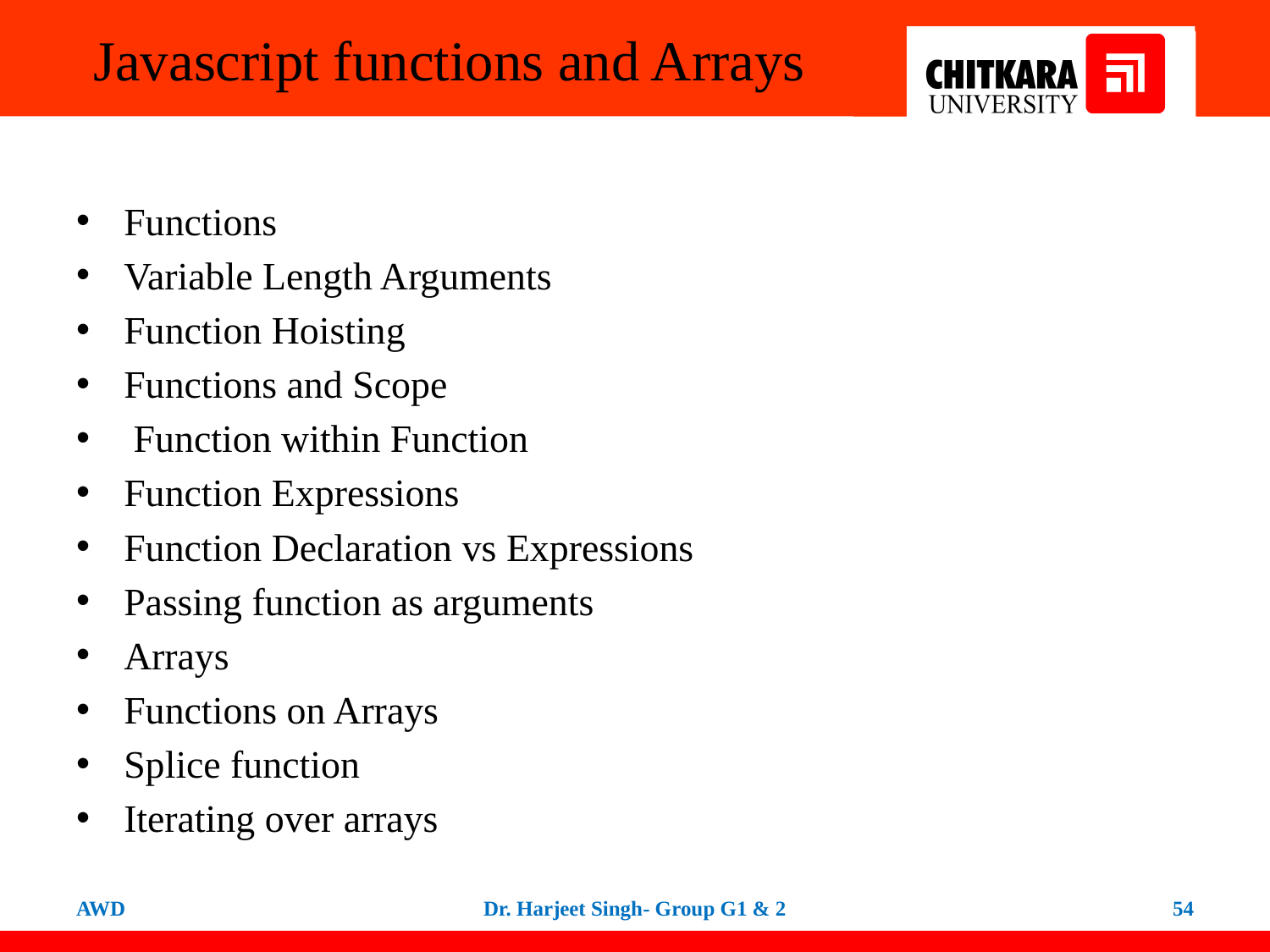

# Javascript functions and Arrays
Functions
Variable Length Arguments
Function Hoisting
Functions and Scope
 Function within Function
Function Expressions
Function Declaration vs Expressions
Passing function as arguments
Arrays
Functions on Arrays
Splice function
Iterating over arrays
AWD
Dr. Harjeet Singh- Group G1 & 2
54